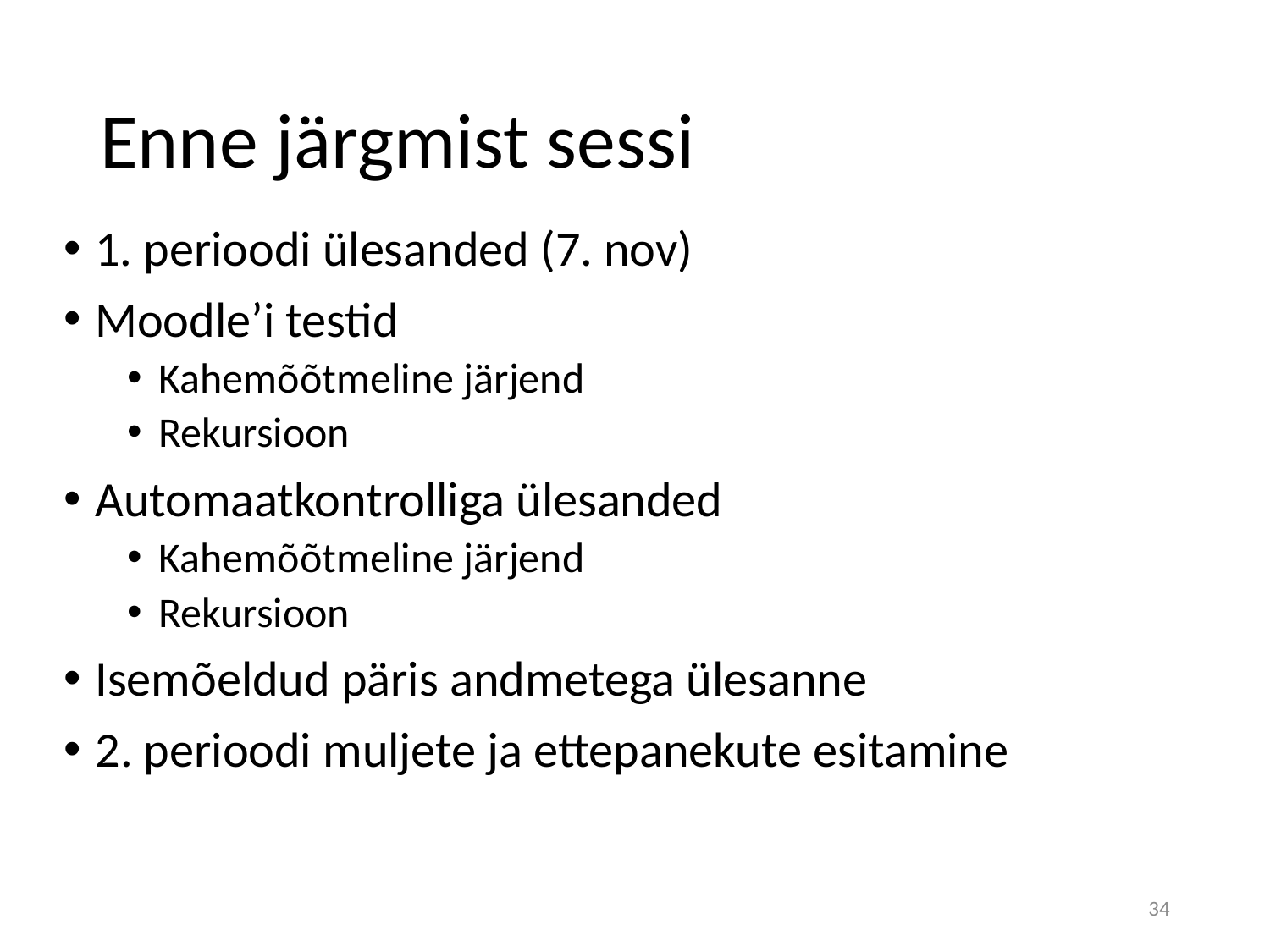

# Enne järgmist sessi
1. perioodi ülesanded (7. nov)
Moodle’i testid
Kahemõõtmeline järjend
Rekursioon
Automaatkontrolliga ülesanded
Kahemõõtmeline järjend
Rekursioon
Isemõeldud päris andmetega ülesanne
2. perioodi muljete ja ettepanekute esitamine

34